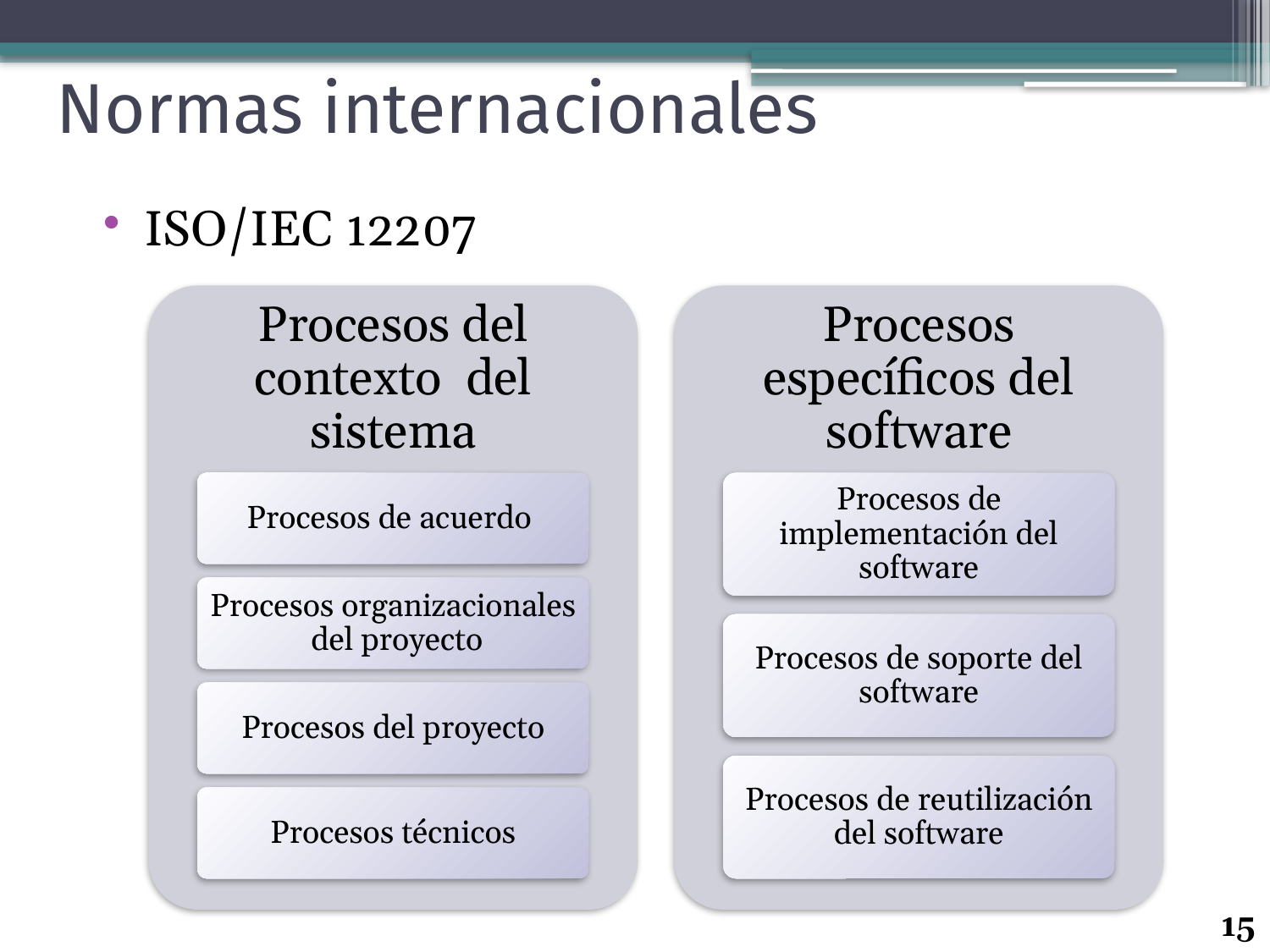

# Normas internacionales
ISO/IEC 12207
Procesos del contexto  del sistema
Procesos de acuerdo
Procesos organizacionales  del proyecto
Procesos del proyecto
Procesos técnicos
Procesos específicos del software
Procesos de implementación del software
Procesos de soporte del software
Procesos de reutilización del software
15